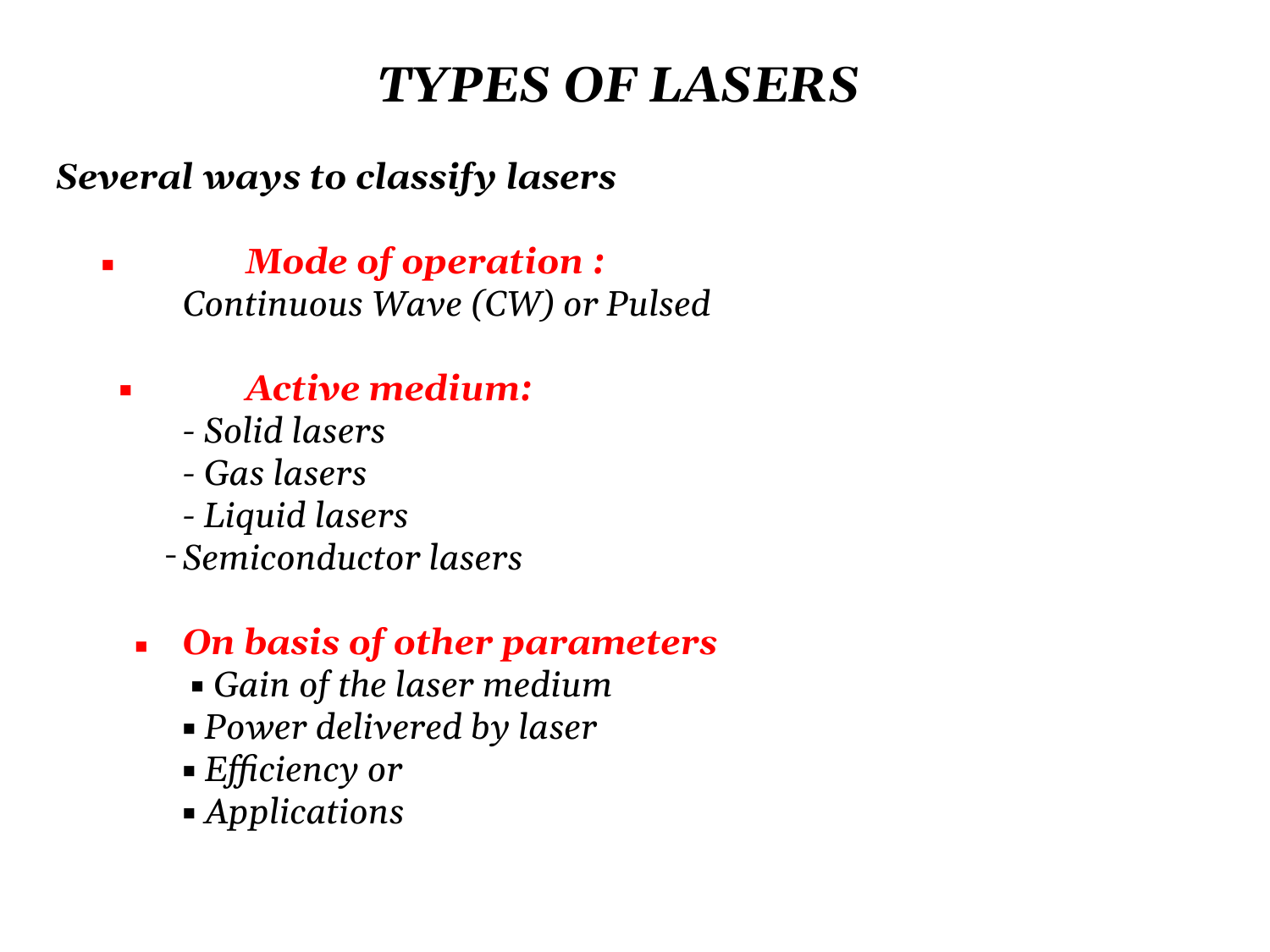

TYPES OF LASERS

Several ways to classify lasers

 	Mode of operation :
Continuous Wave (CW) or Pulsed

▪ 	Active medium:
- Solid lasers
- Gas lasers
- Liquid lasers
Semiconductor lasers

On basis of other parameters
 ▪ Gain of the laser medium
▪ Power delivered by laser
▪ Efficiency or
▪ Applications